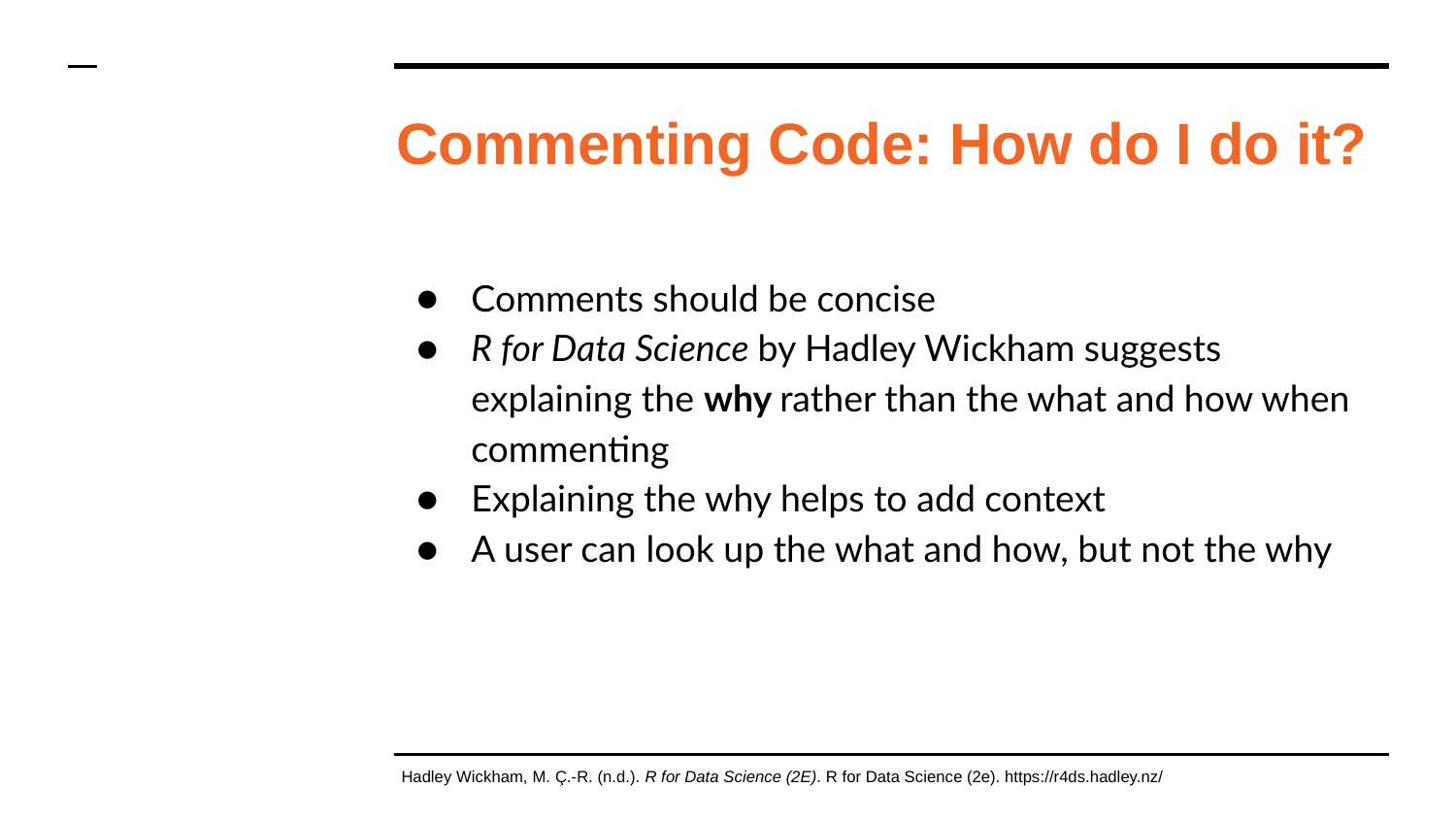

# Commenting Code: How do I do it?
Comments should be concise
R for Data Science by Hadley Wickham suggests explaining the why rather than the what and how when commenting
Explaining the why helps to add context
A user can look up the what and how, but not the why
Hadley Wickham, M. Ç.-R. (n.d.). R for Data Science (2E). R for Data Science (2e). https://r4ds.hadley.nz/